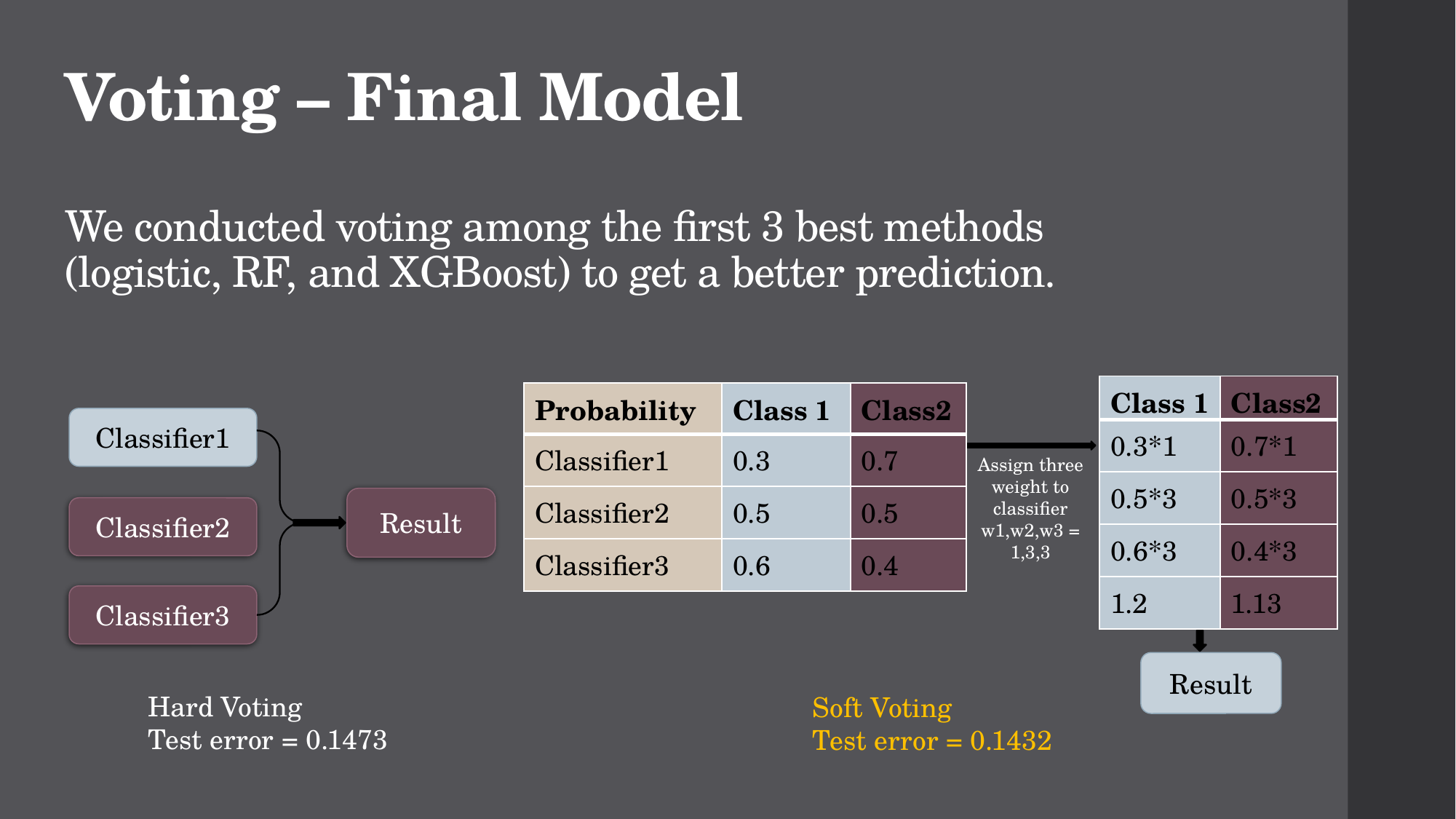

Voting – Final Model

We conducted voting among the first 3 best methods (logistic, RF, and XGBoost) to get a better prediction.

| Class 1 | Class2 |
| --- | --- |
| 0.3\*1 | 0.7\*1 |
| 0.5\*3 | 0.5\*3 |
| 0.6\*3 | 0.4\*3 |
| 1.2 | 1.13 |
| Probability | Class 1 | Class2 |
| --- | --- | --- |
| Classifier1 | 0.3 | 0.7 |
| Classifier2 | 0.5 | 0.5 |
| Classifier3 | 0.6 | 0.4 |
Classifier1

Result
Classifier2

Classifier3
Hard Voting
Test error = 0.1473

Assign three weight to classifier
w1,w2,w3 = 1,3,3

Result
Soft Voting
Test error = 0.1432